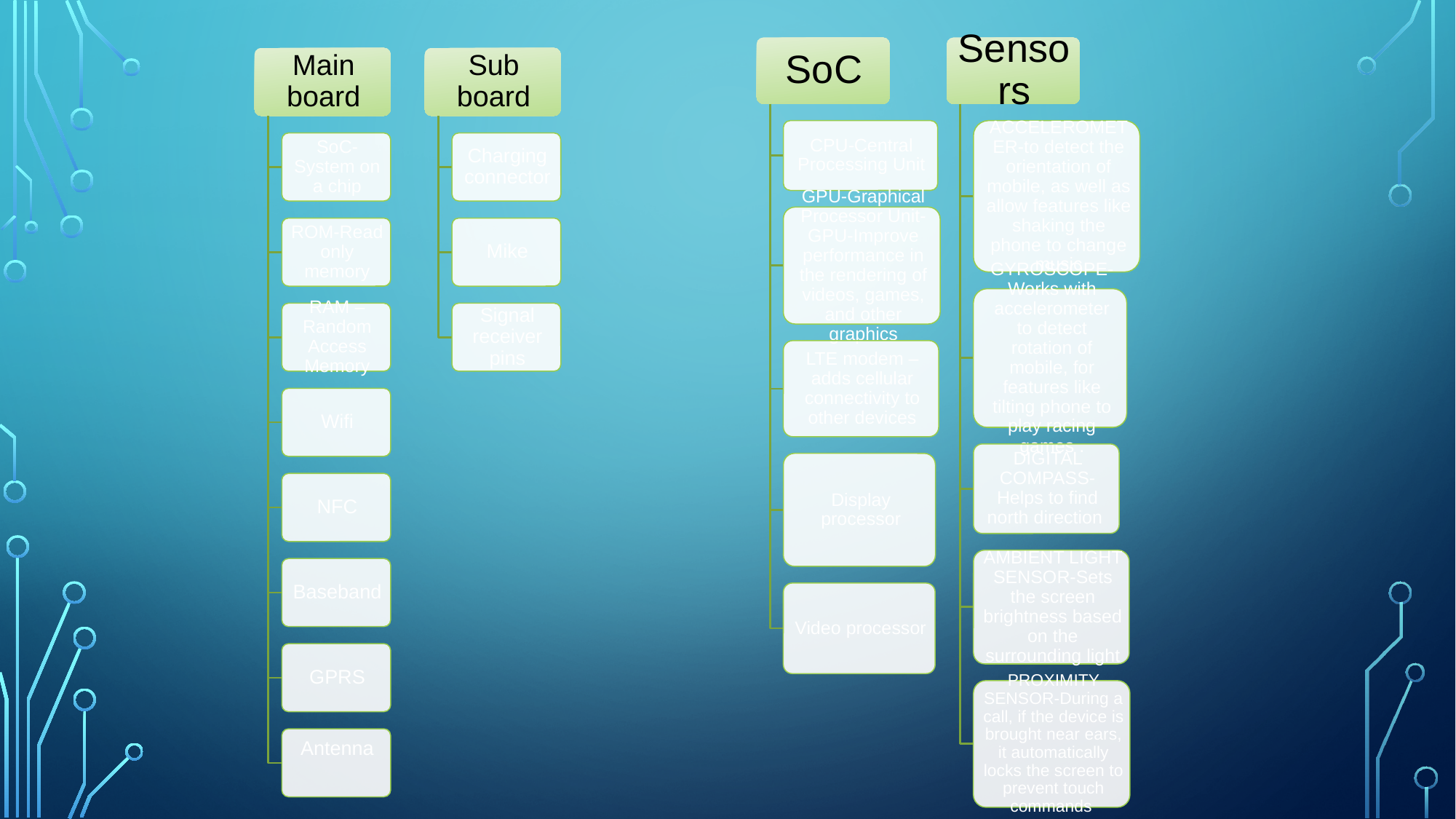

SoC
CPU-Central Processing Unit
GPU-Graphical Processor Unit-GPU-Improve performance in the rendering of videos, games, and other graphics
LTE modem – adds cellular connectivity to other devices
Display processor
Video processor
Sensors
ACCELEROMETER-to detect the orientation of mobile, as well as allow features like shaking the phone to change music
GYROSCOPE-Works with accelerometer to detect rotation of mobile, for features like tilting phone to play racing games .
DIGITAL COMPASS-Helps to find north direction
AMBIENT LIGHT SENSOR-Sets the screen brightness based on the surrounding light
PROXIMITY SENSOR-During a call, if the device is brought near ears, it automatically locks the screen to prevent touch commands
Main board
SoC-System on a chip
ROM-Read only memory
RAM – Random Access Memory
Wifi
NFC
Baseband
GPRS
Antenna

Sub board
Charging connector
Mike
Signal receiver pins